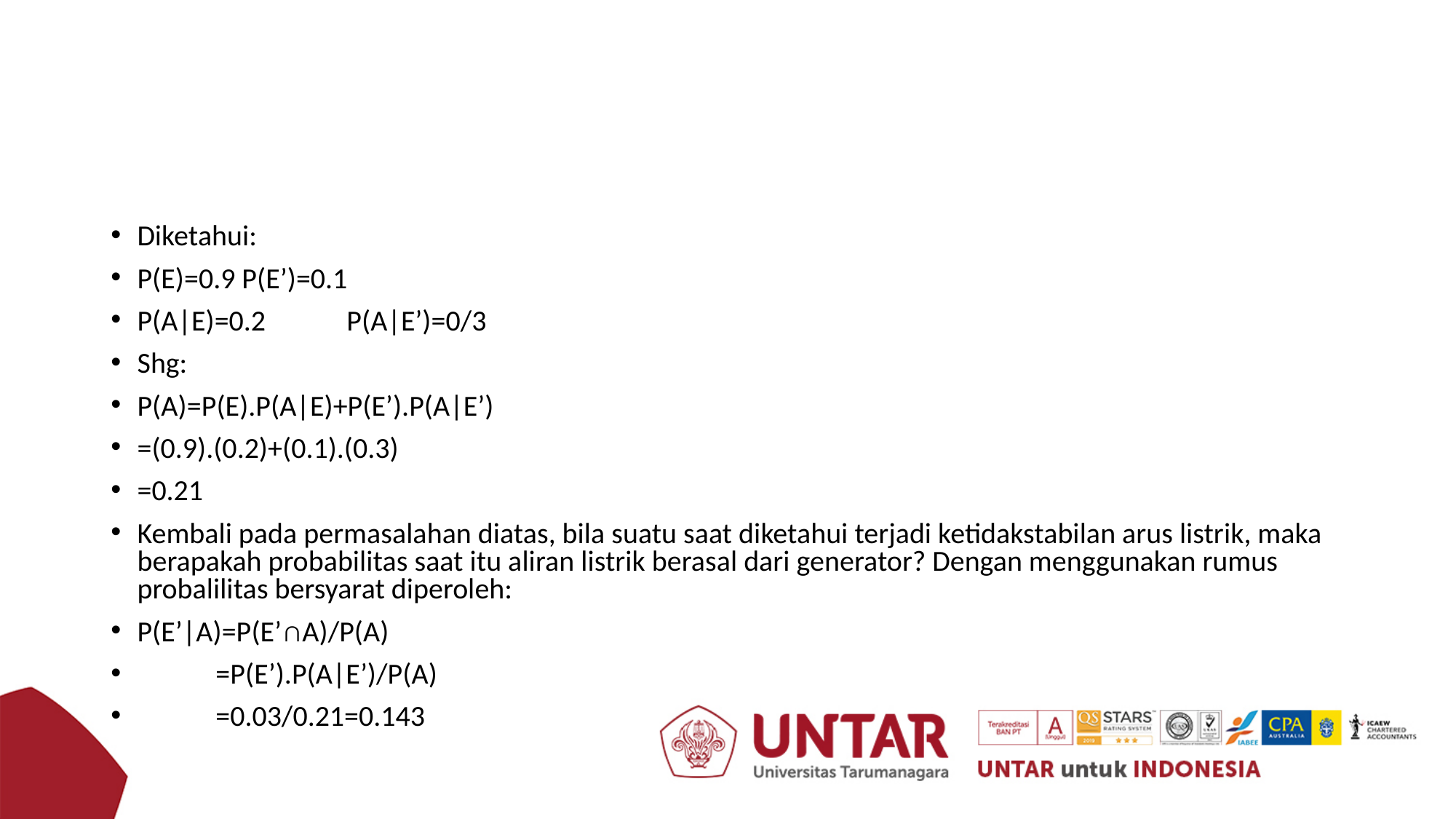

# Maka:
Diketahui:
P(E)=0.9	P(E’)=0.1
P(A|E)=0.2	P(A|E’)=0/3
Shg:
P(A)=P(E).P(A|E)+P(E’).P(A|E’)
=(0.9).(0.2)+(0.1).(0.3)
=0.21
Kembali pada permasalahan diatas, bila suatu saat diketahui terjadi ketidakstabilan arus listrik, maka berapakah probabilitas saat itu aliran listrik berasal dari generator? Dengan menggunakan rumus probalilitas bersyarat diperoleh:
P(E’|A)=P(E’∩A)/P(A)
            =P(E’).P(A|E’)/P(A)
            =0.03/0.21=0.143